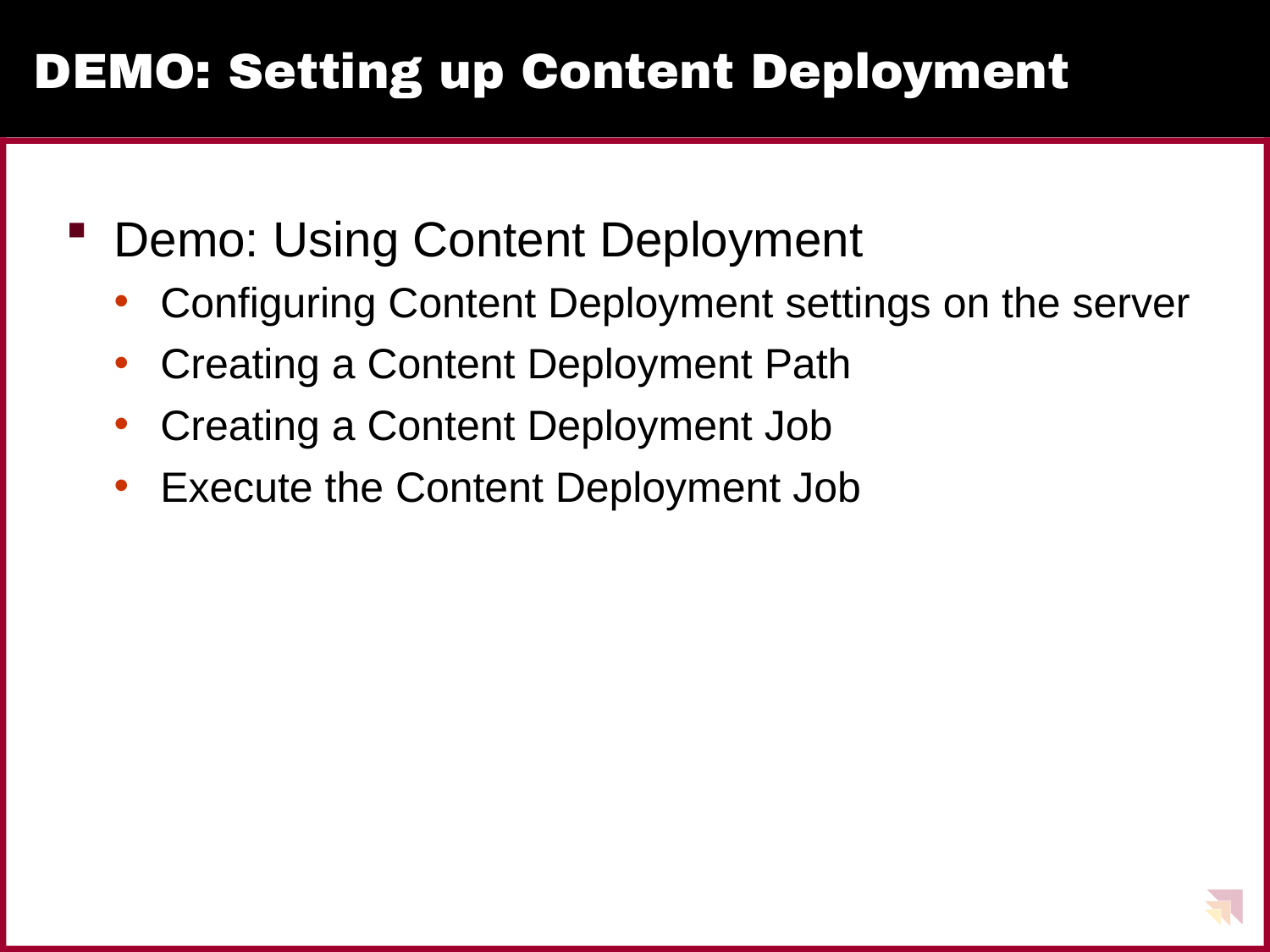

# DEMO: Setting up Content Deployment
Demo: Using Content Deployment
Configuring Content Deployment settings on the server
Creating a Content Deployment Path
Creating a Content Deployment Job
Execute the Content Deployment Job